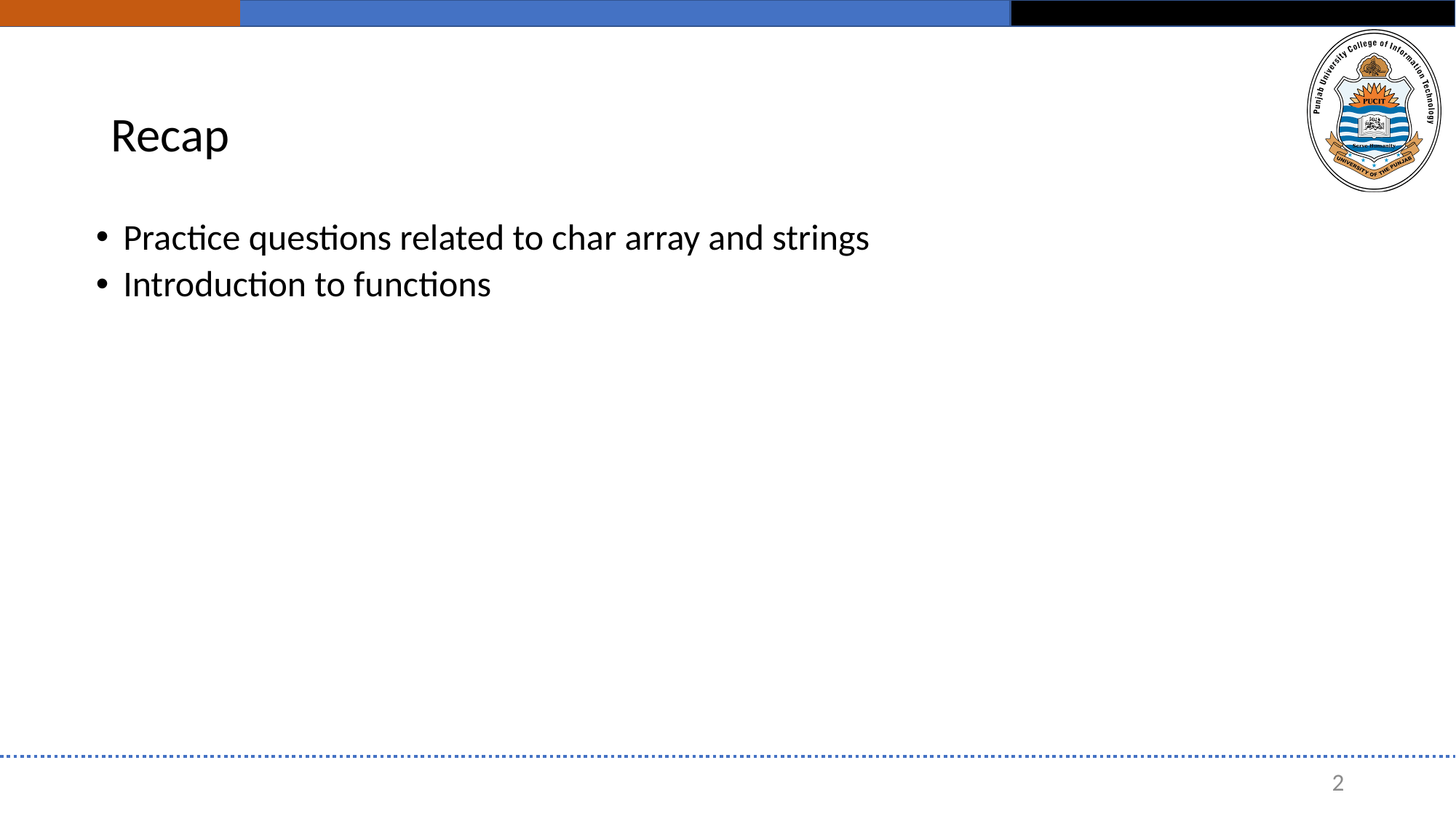

# Recap
Practice questions related to char array and strings
Introduction to functions

2